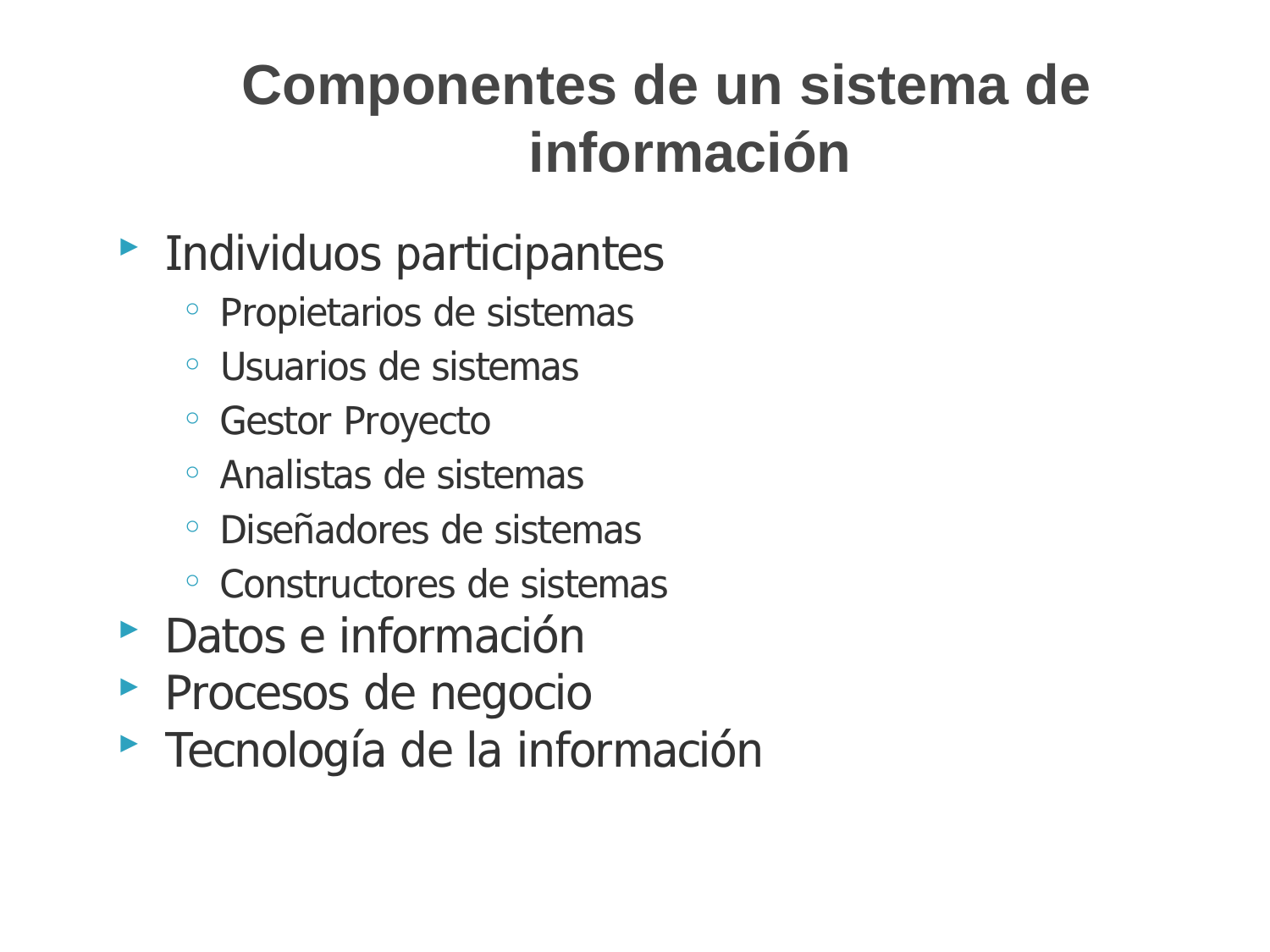

Componentes de un sistema de información
Individuos participantes
Propietarios de sistemas
Usuarios de sistemas
Gestor Proyecto
Analistas de sistemas
Diseñadores de sistemas
Constructores de sistemas
Datos e información
Procesos de negocio
Tecnología de la información